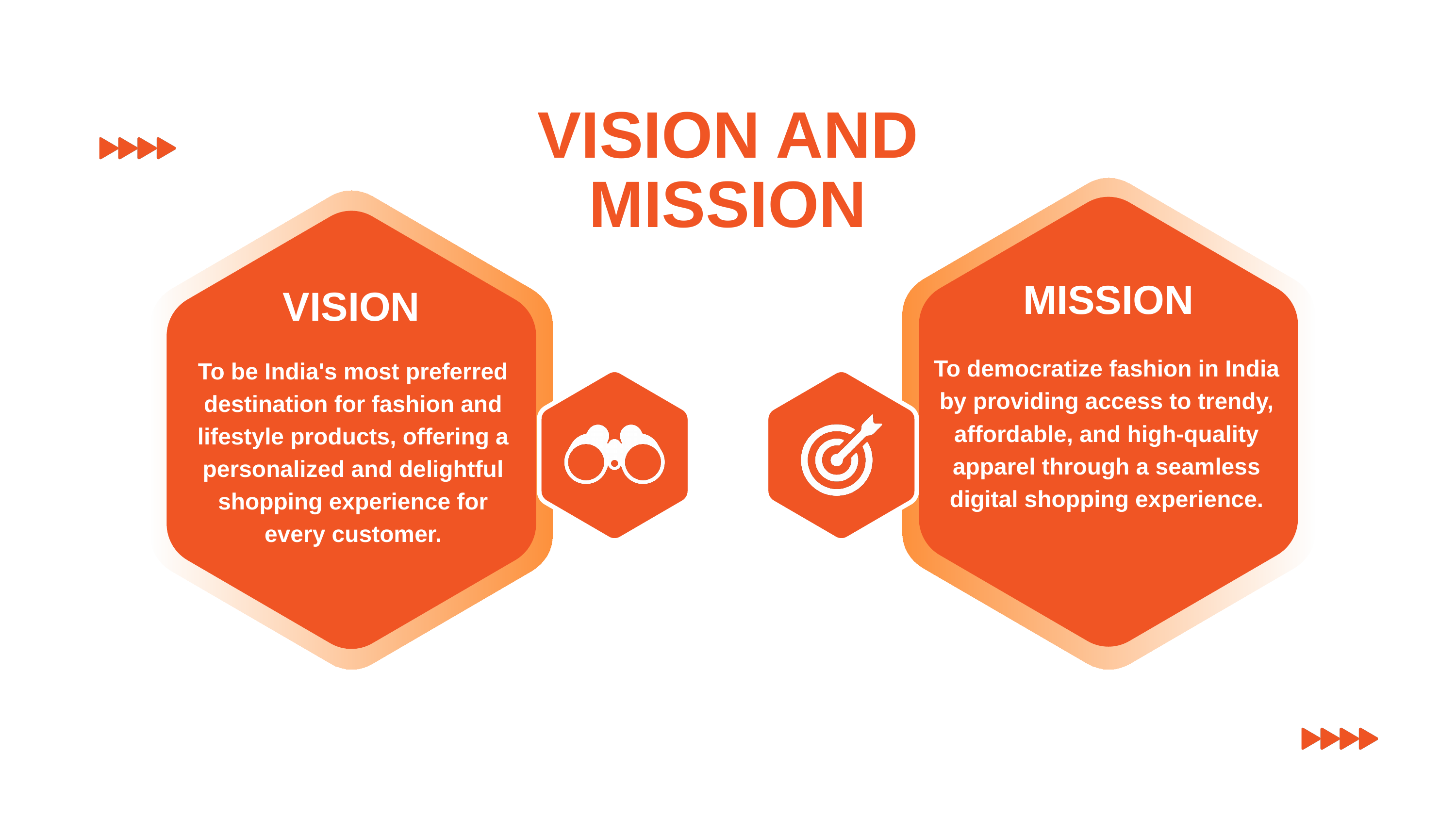

VISION AND MISSION

MISSION
VISION
To democratize fashion in India by providing access to trendy, affordable, and high-quality apparel through a seamless digital shopping experience.
To be India's most preferred destination for fashion and lifestyle products, offering a personalized and delightful shopping experience for every customer.